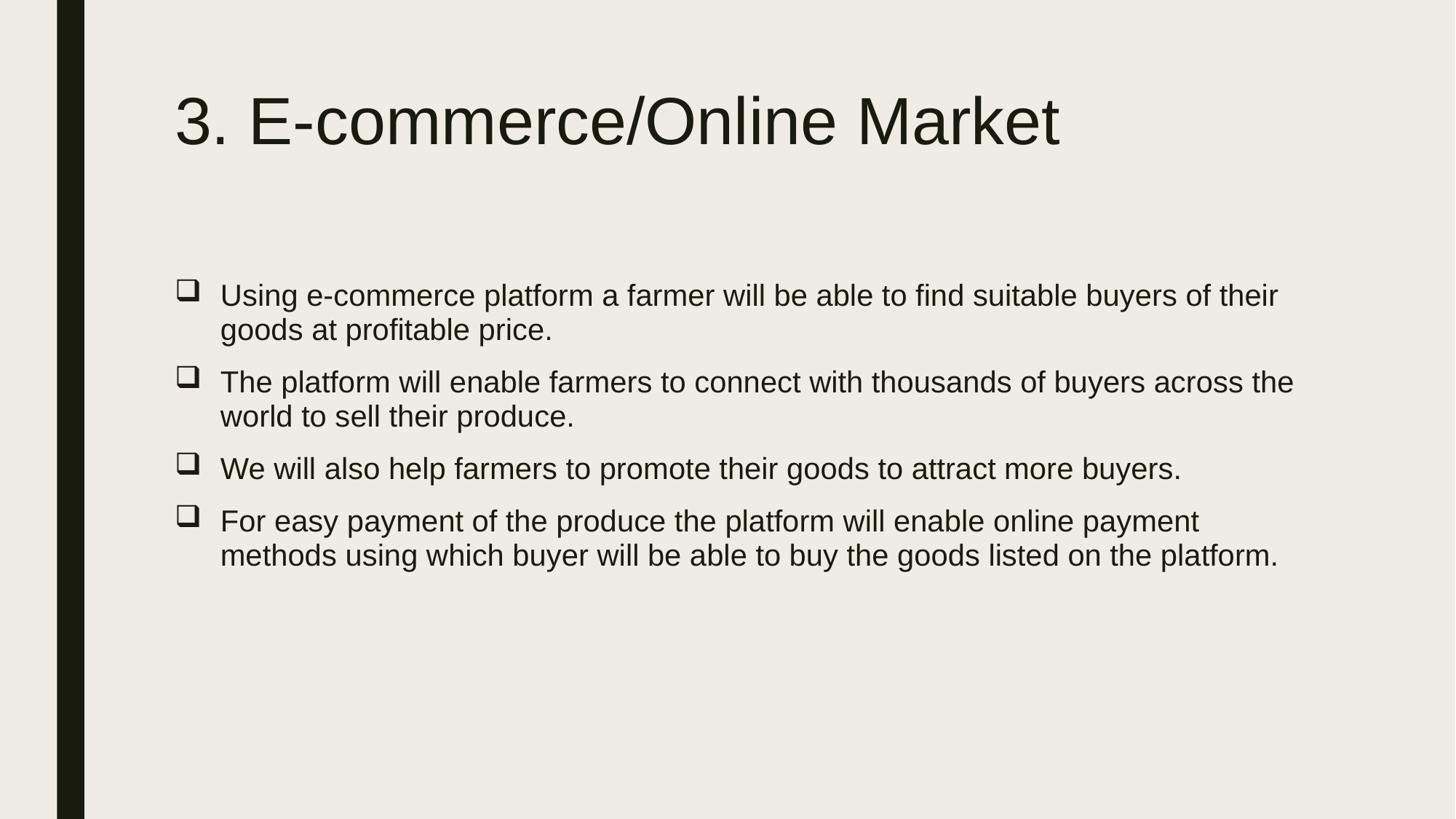

# 3. E-commerce/Online Market
Using e-commerce platform a farmer will be able to find suitable buyers of their goods at profitable price.
The platform will enable farmers to connect with thousands of buyers across the world to sell their produce.
We will also help farmers to promote their goods to attract more buyers.
For easy payment of the produce the platform will enable online payment methods using which buyer will be able to buy the goods listed on the platform.